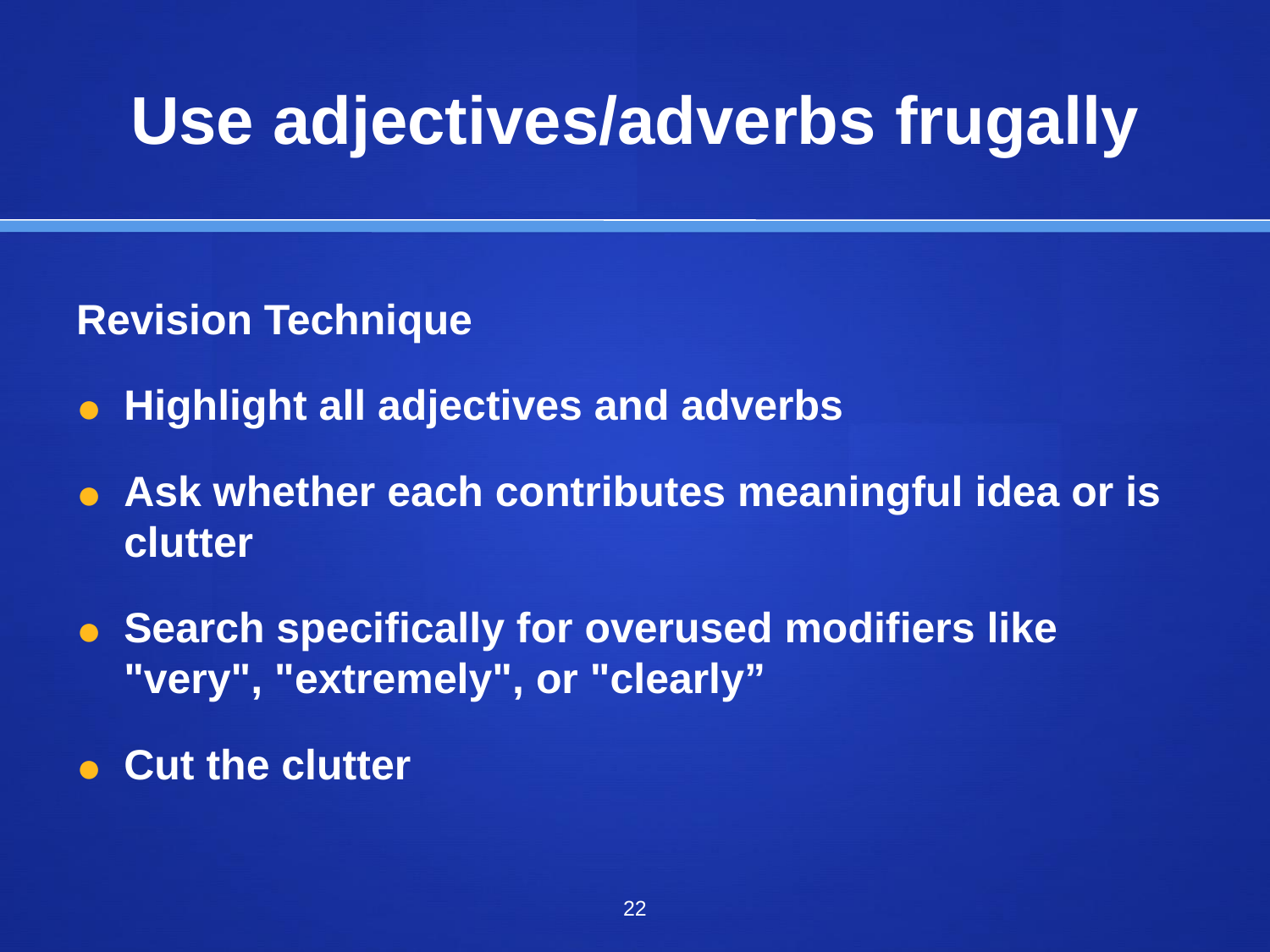

# Use adjectives/adverbs frugally
Revision Technique
Highlight all adjectives and adverbs
Ask whether each contributes meaningful idea or is clutter
Search specifically for overused modifiers like "very", "extremely", or "clearly”
Cut the clutter

22